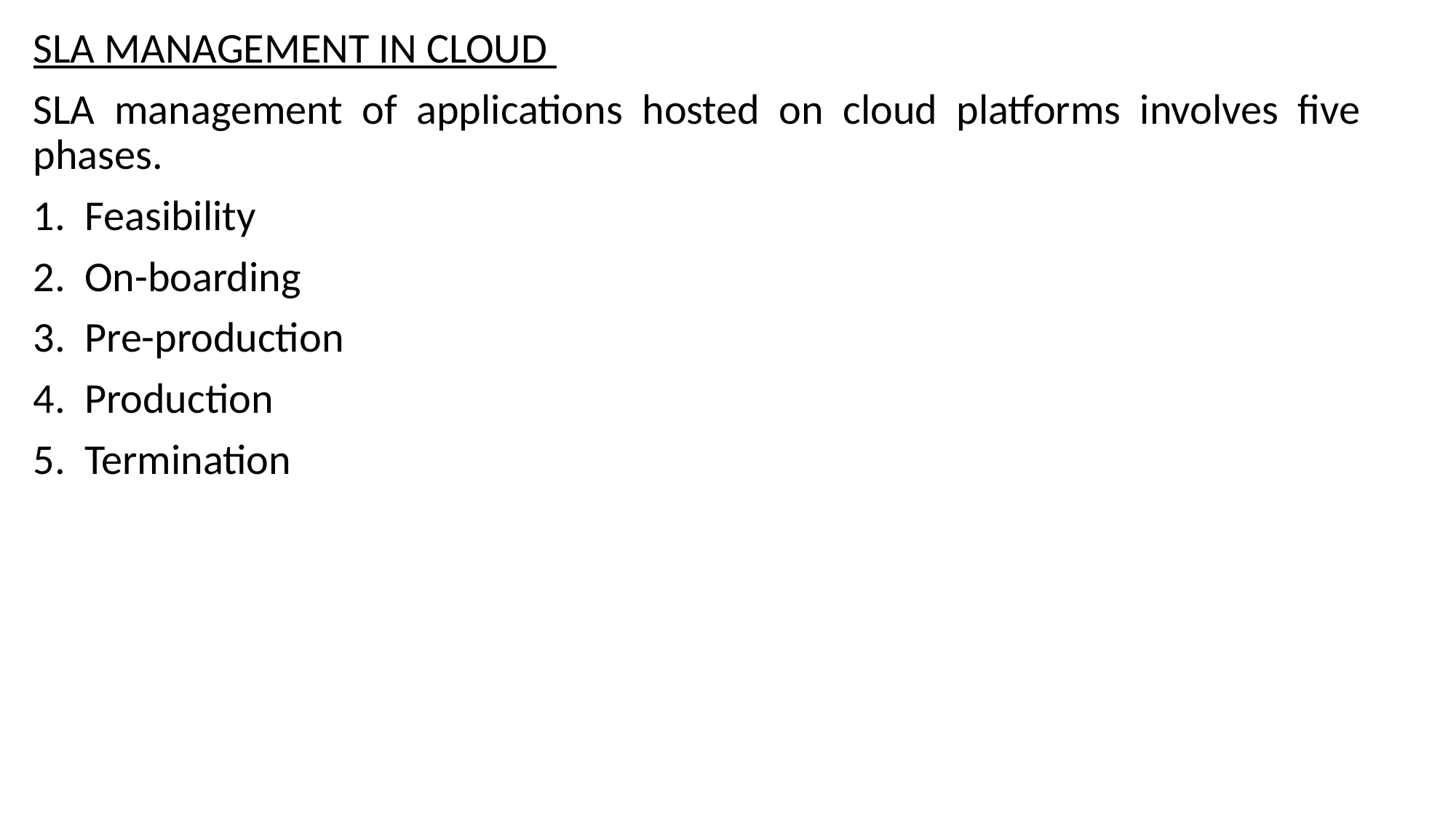

SLA MANAGEMENT IN CLOUD
SLA  management  of  applications  hosted  on  cloud  platforms  involves  five phases.
1.  Feasibility
2.  On-boarding
3.  Pre-production
4.  Production
5.  Termination